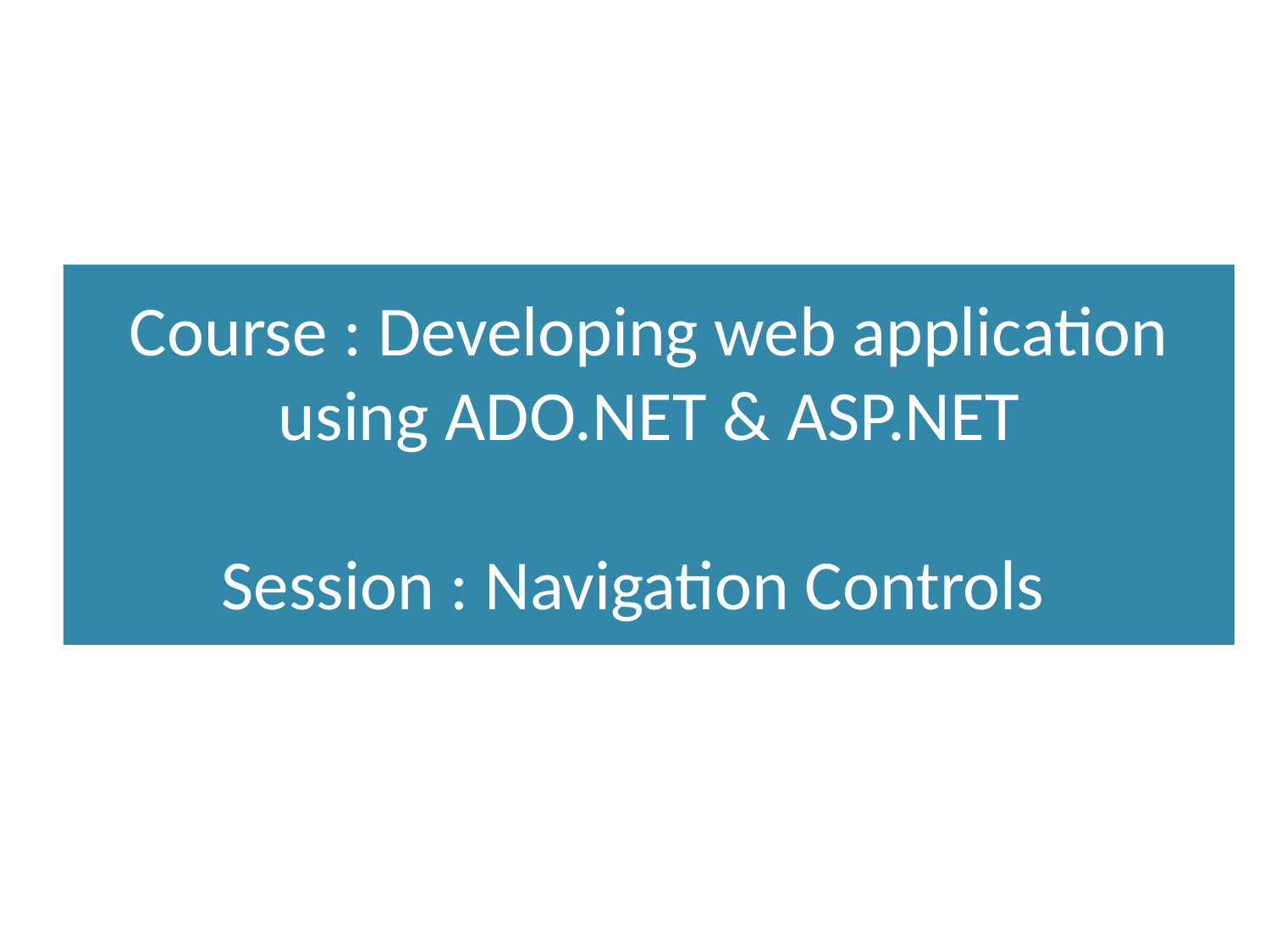

Course : Developing web application using ADO.NET & ASP.NET

Session : Navigation Controls